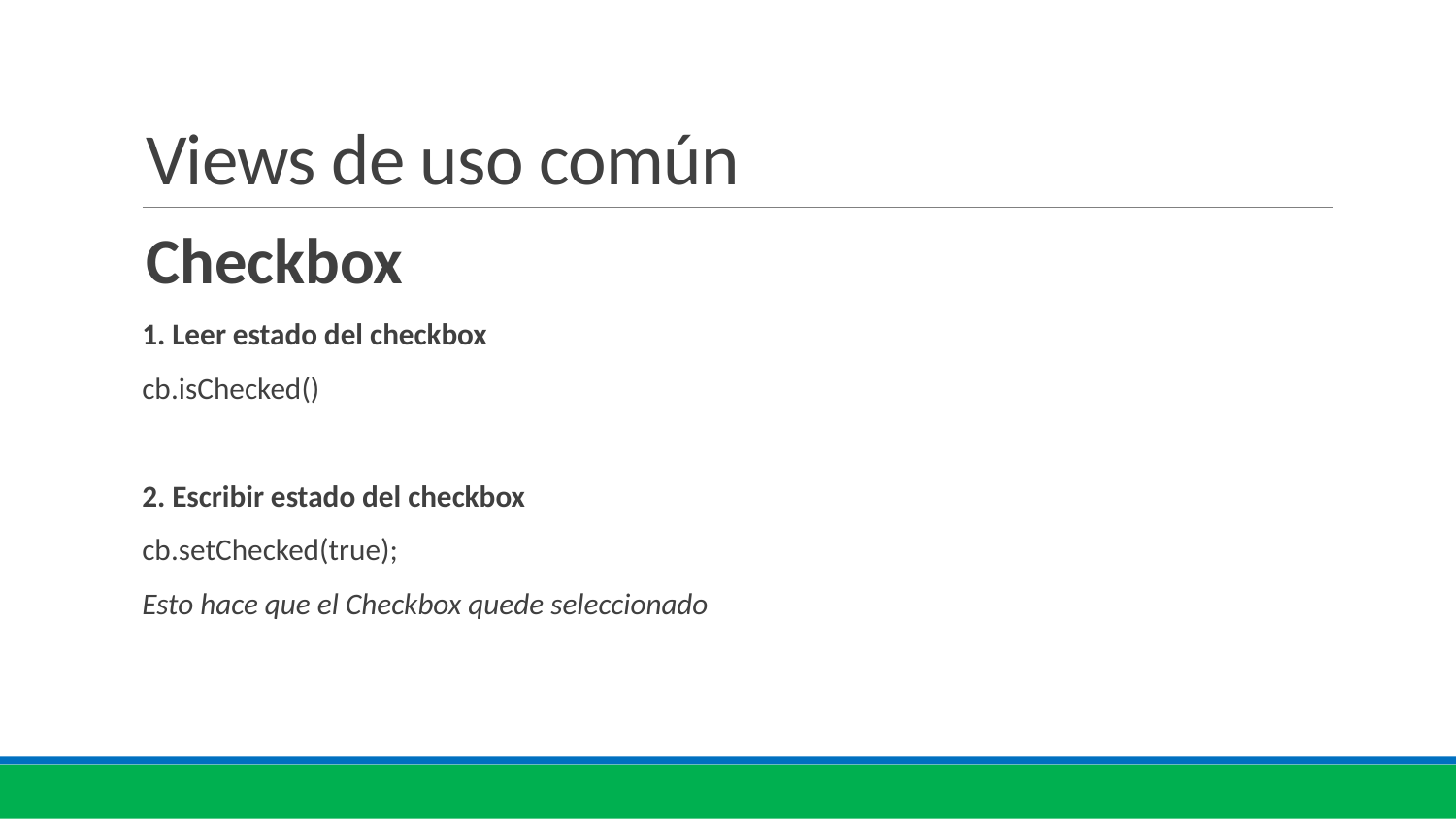

# Views de uso común
Checkbox
1. Leer estado del checkbox
cb.isChecked()

2. Escribir estado del checkbox
cb.setChecked(true);
Esto hace que el Checkbox quede seleccionado